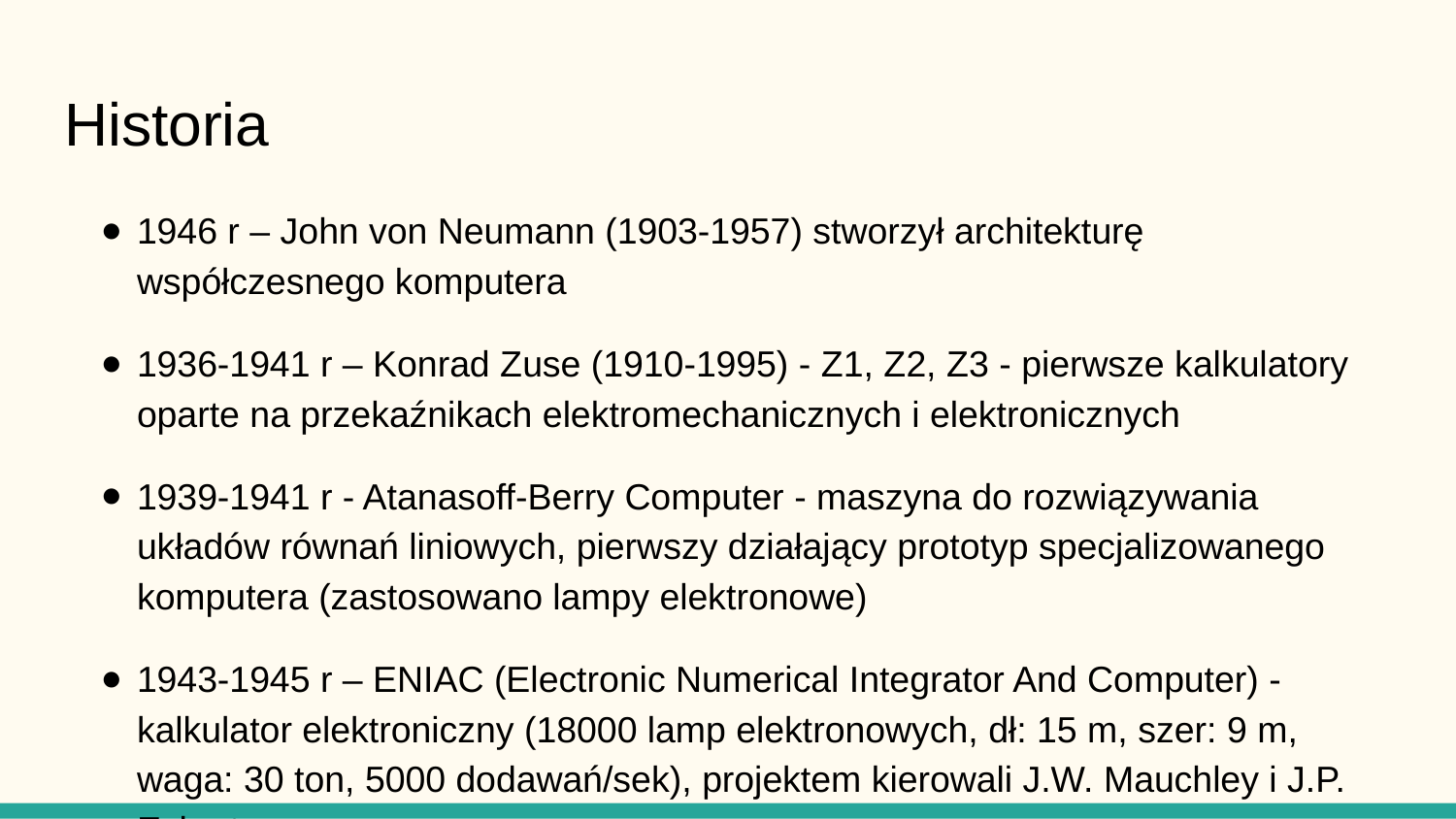

# Historia

1946 r – John von Neumann (1903-1957) stworzył architekturę współczesnego komputera
1936-1941 r – Konrad Zuse (1910-1995) - Z1, Z2, Z3 - pierwsze kalkulatory oparte na przekaźnikach elektromechanicznych i elektronicznych
1939-1941 r - Atanasoff-Berry Computer - maszyna do rozwiązywania układów równań liniowych, pierwszy działający prototyp specjalizowanego komputera (zastosowano lampy elektronowe)
1943-1945 r – ENIAC (Electronic Numerical Integrator And Computer) - kalkulator elektroniczny (18000 lamp elektronowych, dł: 15 m, szer: 9 m, waga: 30 ton, 5000 dodawań/sek), projektem kierowali J.W. Mauchley i J.P. Eckert